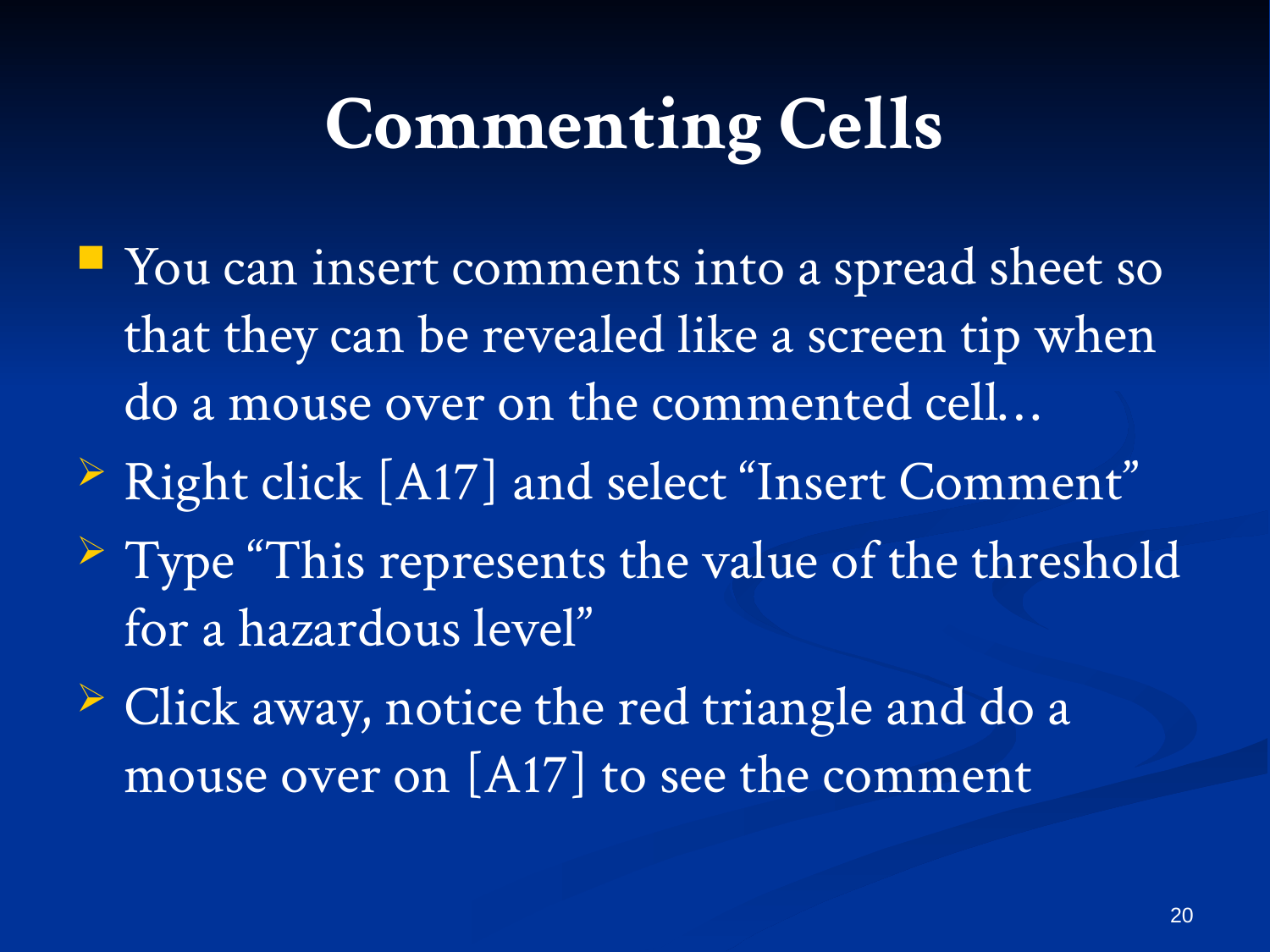

# Commenting Cells
You can insert comments into a spread sheet so that they can be revealed like a screen tip when do a mouse over on the commented cell…
Right click [A17] and select “Insert Comment”
Type “This represents the value of the threshold for a hazardous level”
Click away, notice the red triangle and do a mouse over on [A17] to see the comment
20